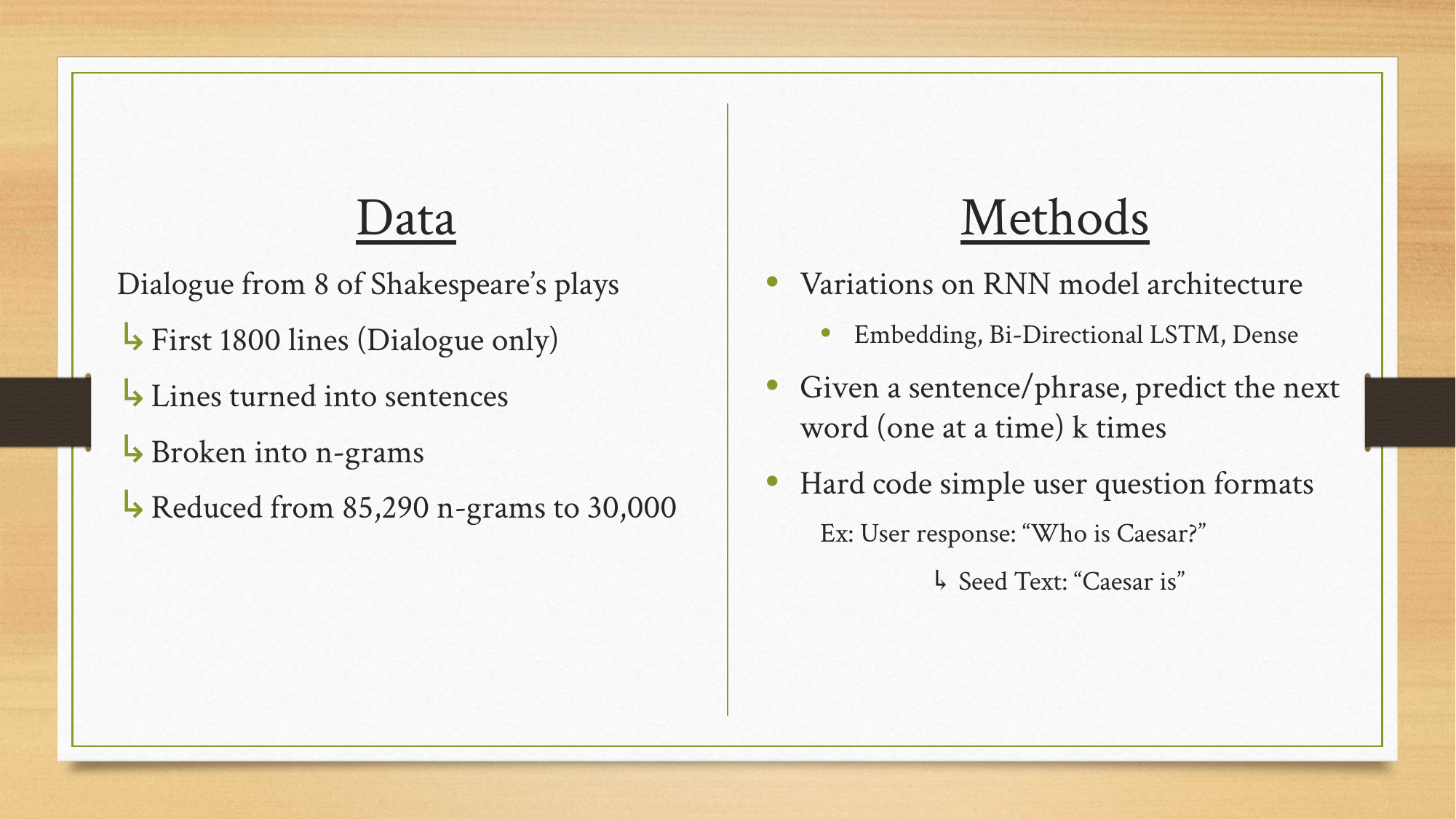

Data
Dialogue from 8 of Shakespeare’s plays
First 1800 lines (Dialogue only)
Lines turned into sentences
Broken into n-grams
Reduced from 85,290 n-grams to 30,000
Methods
Variations on RNN model architecture
Embedding, Bi-Directional LSTM, Dense
Given a sentence/phrase, predict the next word (one at a time) k times
Hard code simple user question formats
Ex: User response: “Who is Caesar?”
	↳ Seed Text: “Caesar is”